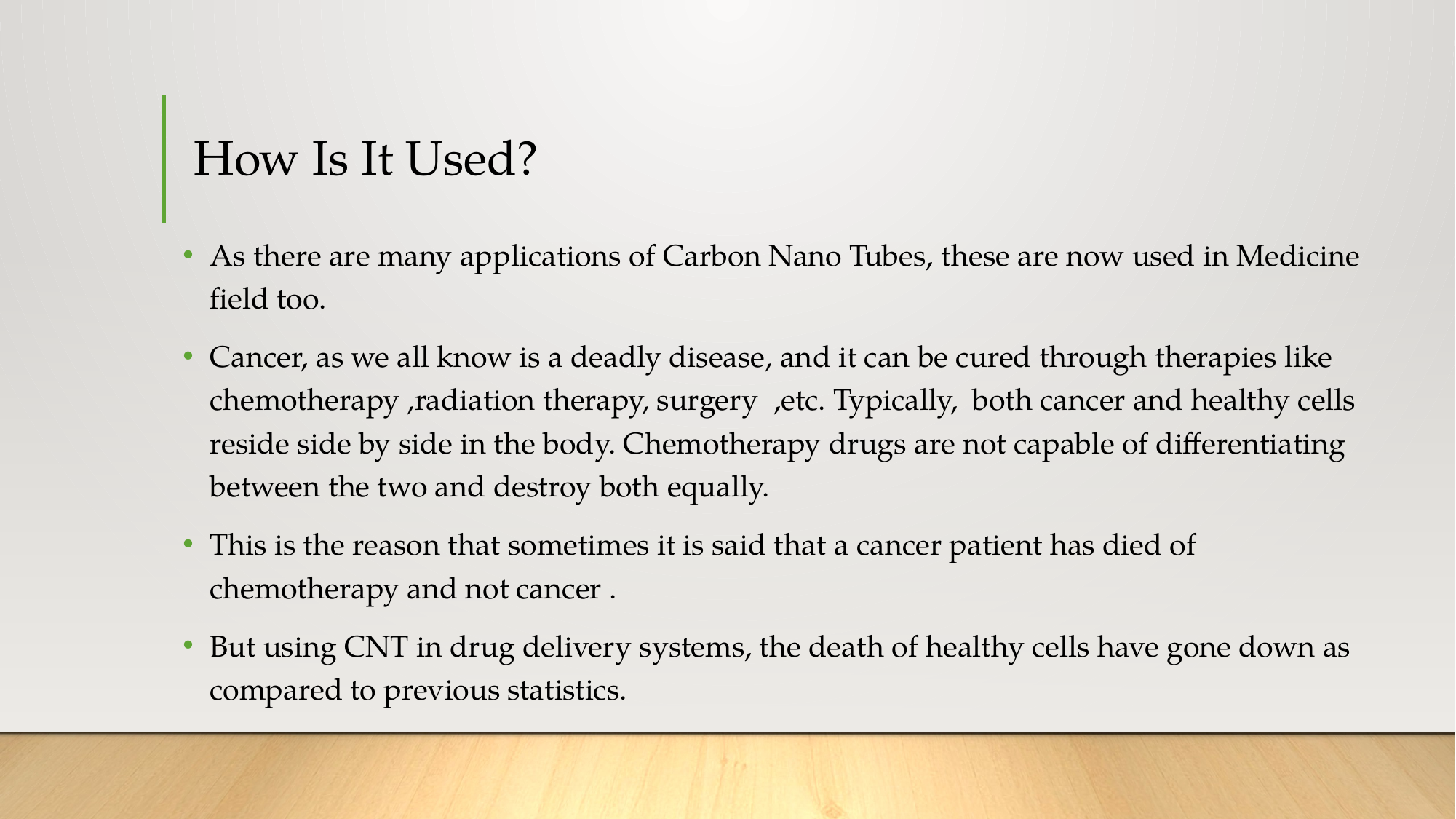

# How Is It Used?
As there are many applications of Carbon Nano Tubes, these are now used in Medicine field too.
Cancer, as we all know is a deadly disease, and it can be cured through therapies like chemotherapy ,radiation therapy, surgery  ,etc. Typically,  both cancer and healthy cells reside side by side in the body. Chemotherapy drugs are not capable of differentiating between the two and destroy both equally.
This is the reason that sometimes it is said that a cancer patient has died of chemotherapy and not cancer .
But using CNT in drug delivery systems, the death of healthy cells have gone down as compared to previous statistics.